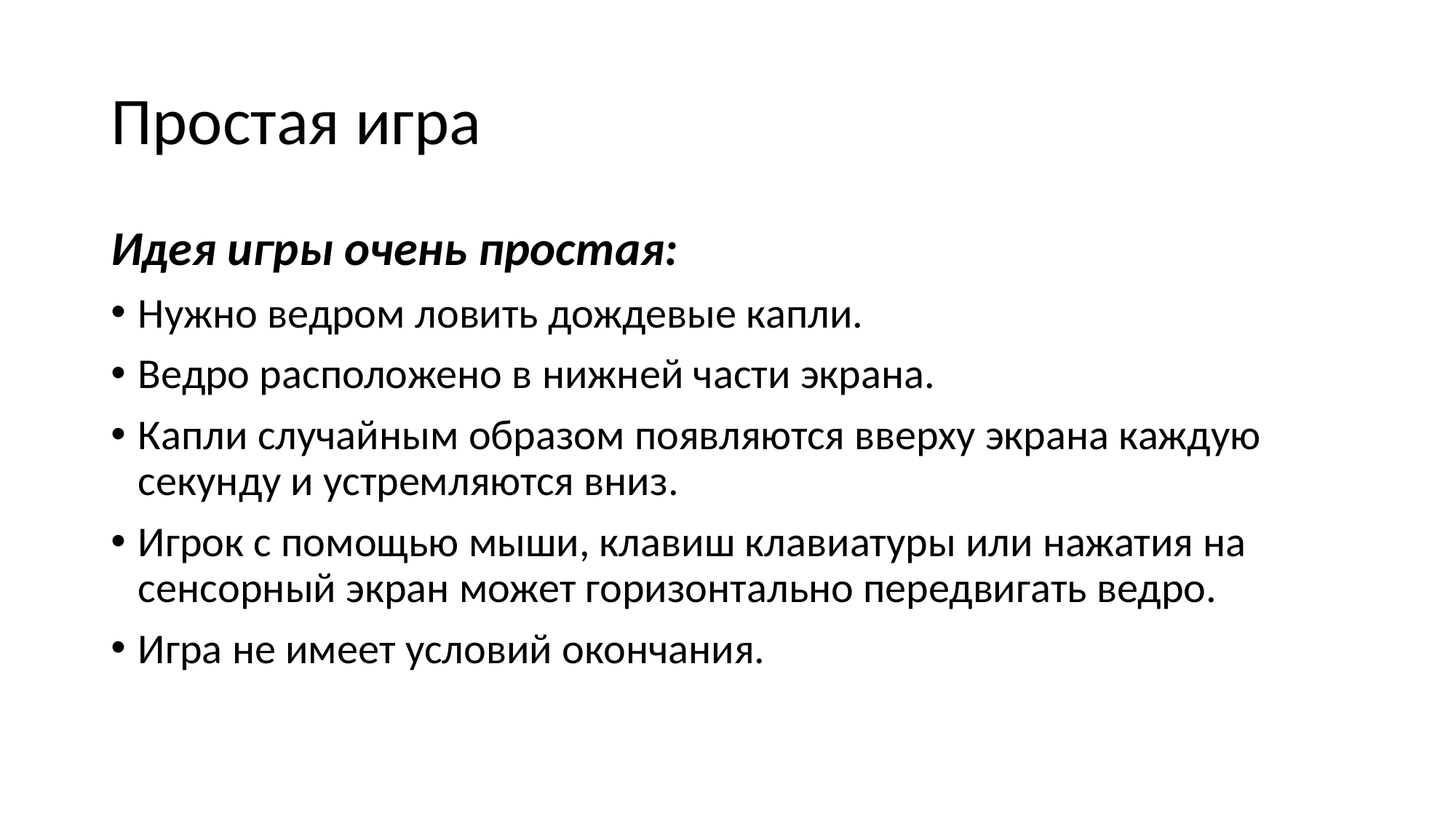

# Простая игра
Идея игры очень простая:
Нужно ведром ловить дождевые капли.
Ведро расположено в нижней части экрана.
Капли случайным образом появляются вверху экрана каждую секунду и устремляются вниз.
Игрок с помощью мыши, клавиш клавиатуры или нажатия на сенсорный экран может горизонтально передвигать ведро.
Игра не имеет условий окончания.